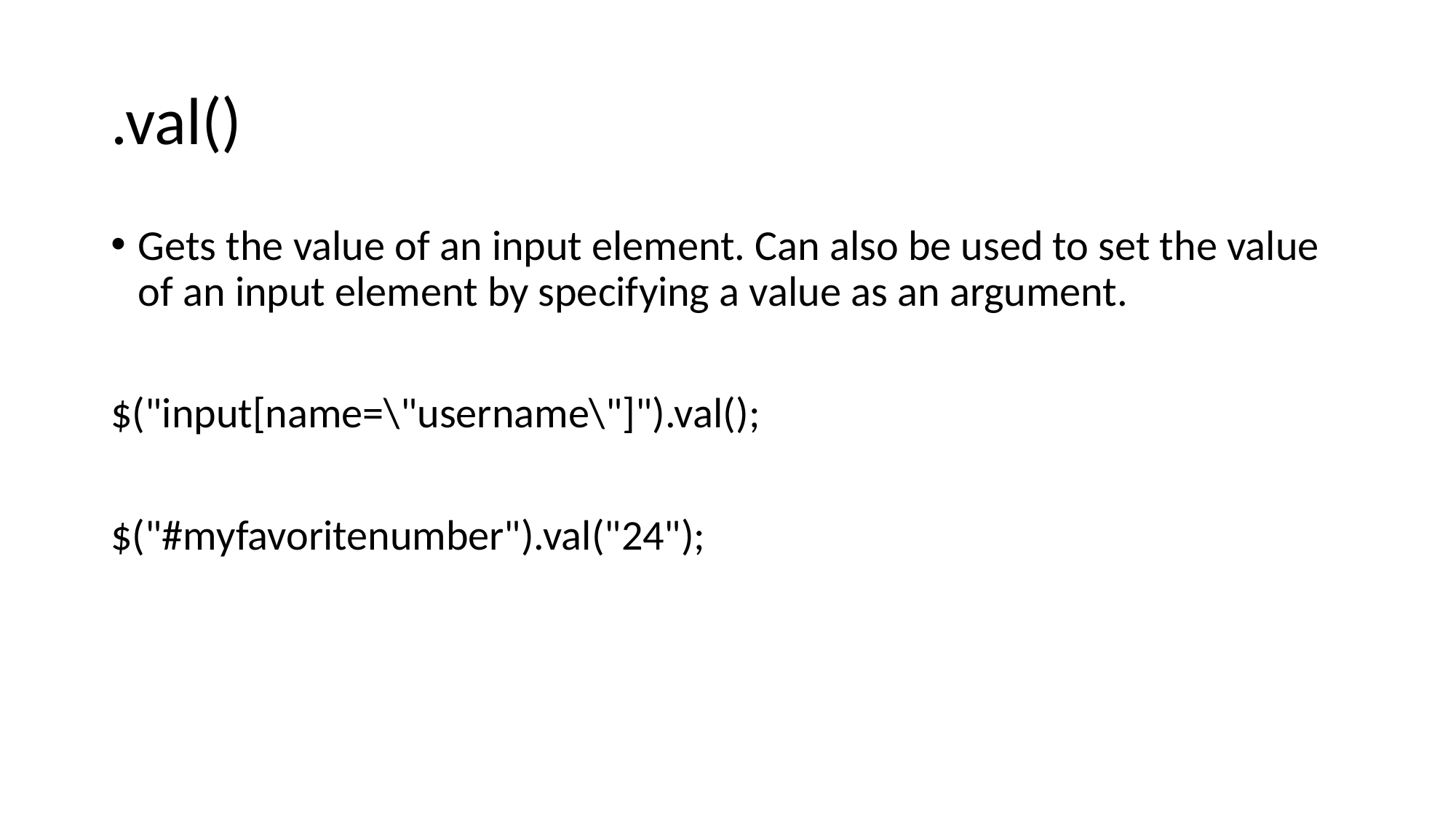

# .val()
Gets the value of an input element. Can also be used to set the value of an input element by specifying a value as an argument.

$("input[name=\"username\"]").val();

$("#myfavoritenumber").val("24");